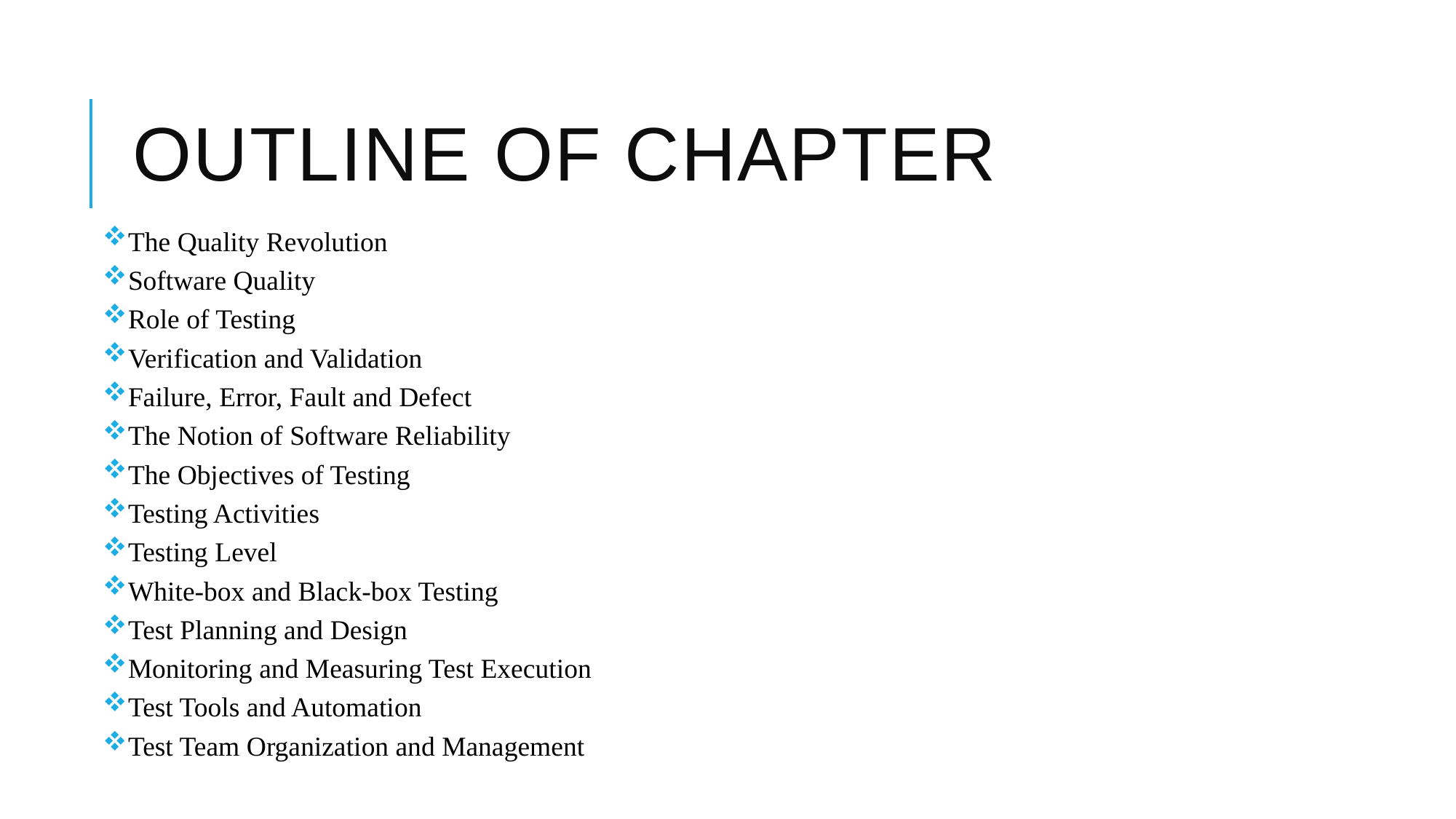

# Outline of Chapter
 The Quality Revolution
 Software Quality
 Role of Testing
 Verification and Validation
 Failure, Error, Fault and Defect
 The Notion of Software Reliability
 The Objectives of Testing
 Testing Activities
 Testing Level
 White-box and Black-box Testing
 Test Planning and Design
 Monitoring and Measuring Test Execution
 Test Tools and Automation
 Test Team Organization and Management